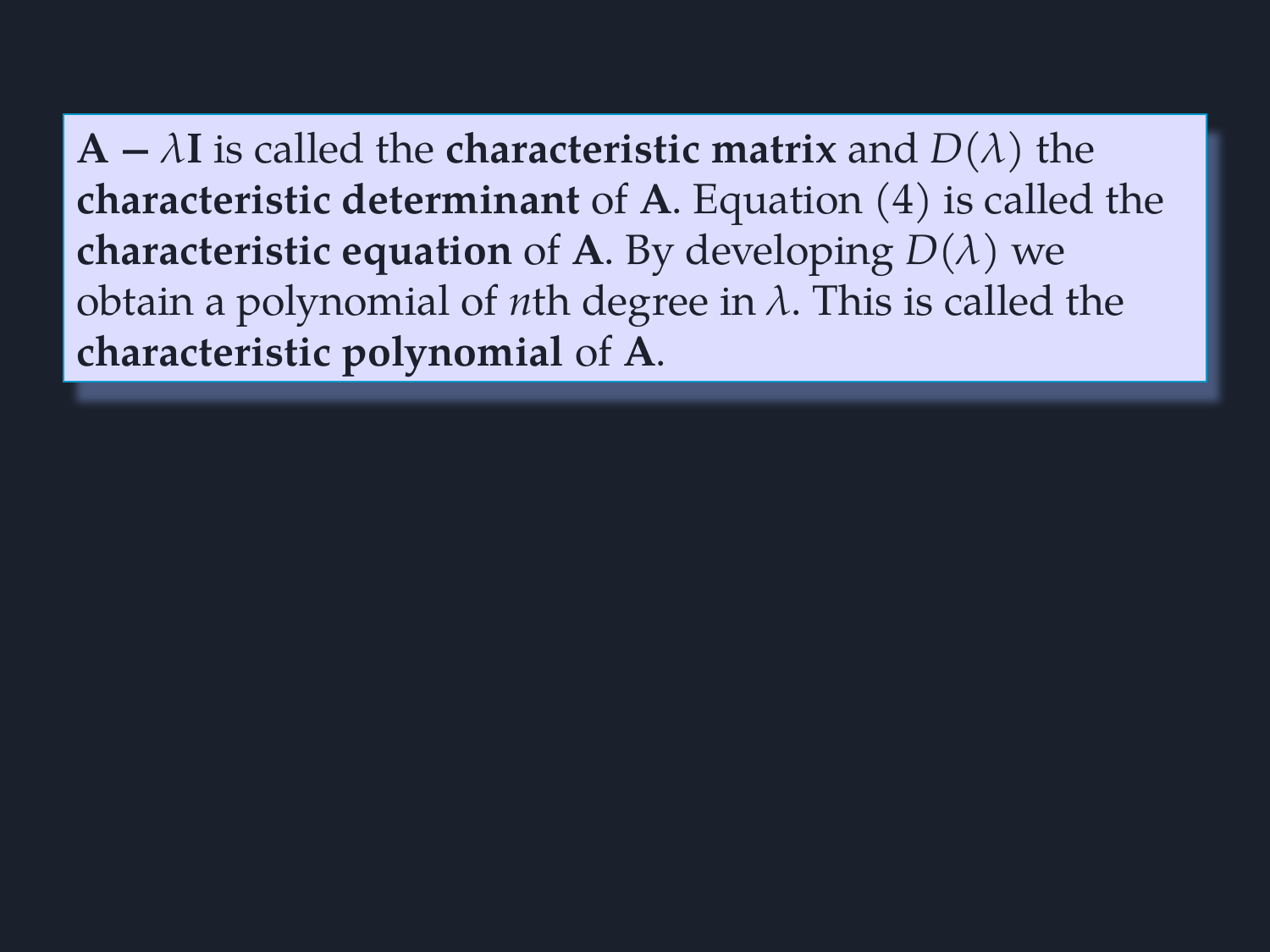

A − λI is called the characteristic matrix and D(λ) the characteristic determinant of A. Equation (4) is called the characteristic equation of A. By developing D(λ) we obtain a polynomial of nth degree in λ. This is called the characteristic polynomial of A.
Section 8.1  p15